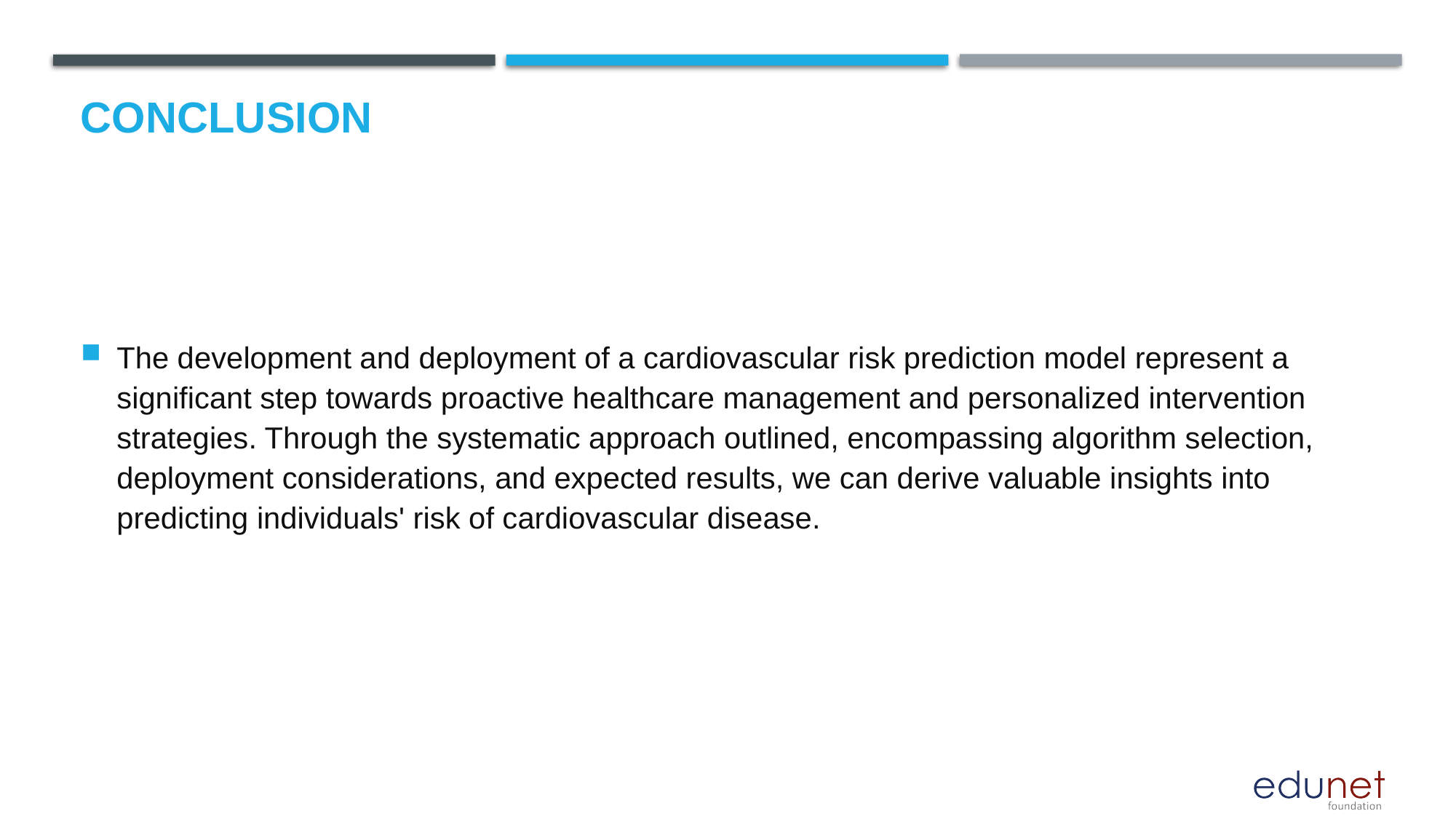

# Conclusion
The development and deployment of a cardiovascular risk prediction model represent a significant step towards proactive healthcare management and personalized intervention strategies. Through the systematic approach outlined, encompassing algorithm selection, deployment considerations, and expected results, we can derive valuable insights into predicting individuals' risk of cardiovascular disease.